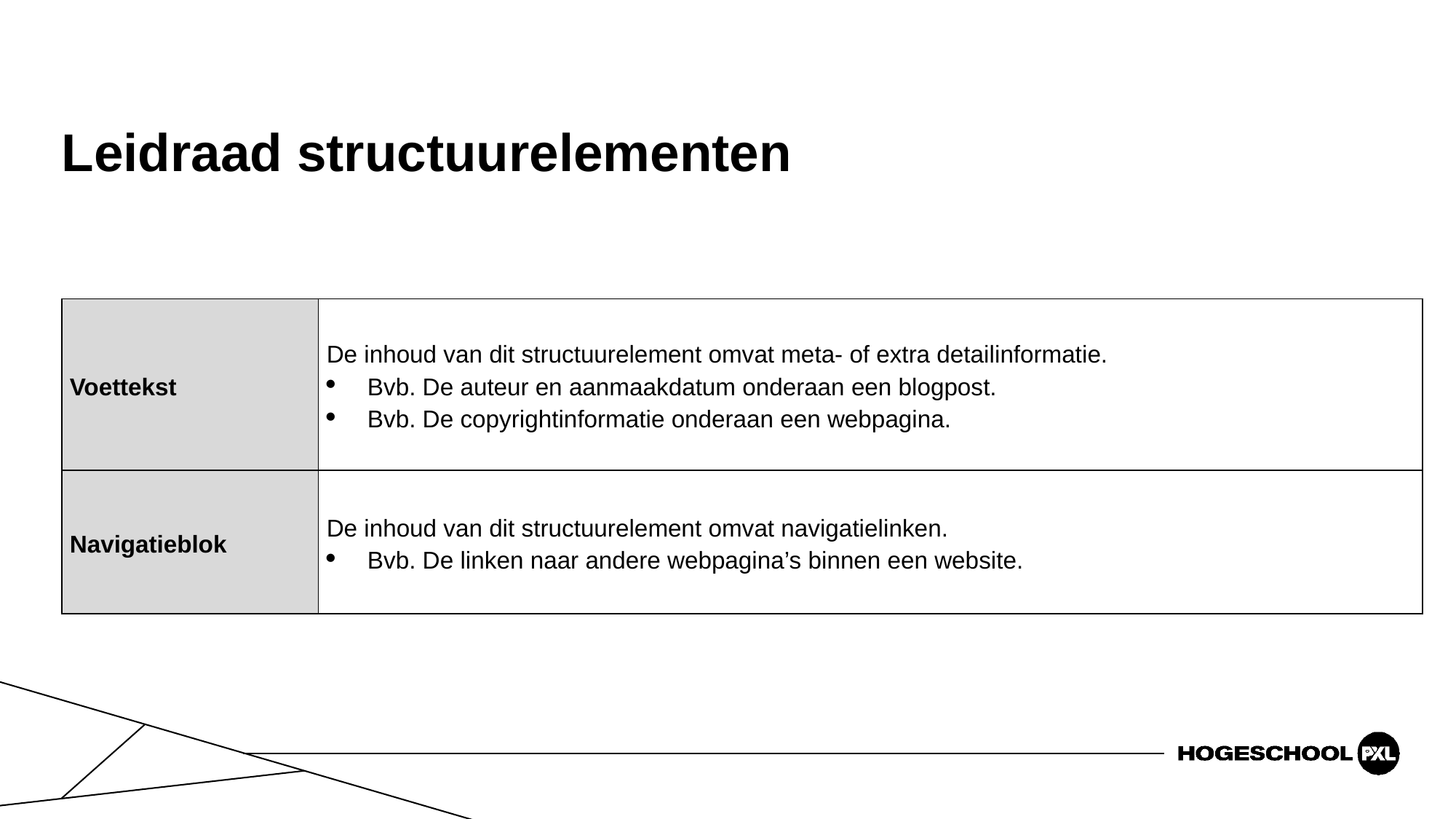

# Leidraad structuurelementen
| Voettekst | De inhoud van dit structuurelement omvat meta- of extra detailinformatie. Bvb. De auteur en aanmaakdatum onderaan een blogpost. Bvb. De copyrightinformatie onderaan een webpagina. |
| --- | --- |
| Navigatieblok | De inhoud van dit structuurelement omvat navigatielinken. Bvb. De linken naar andere webpagina’s binnen een website. |